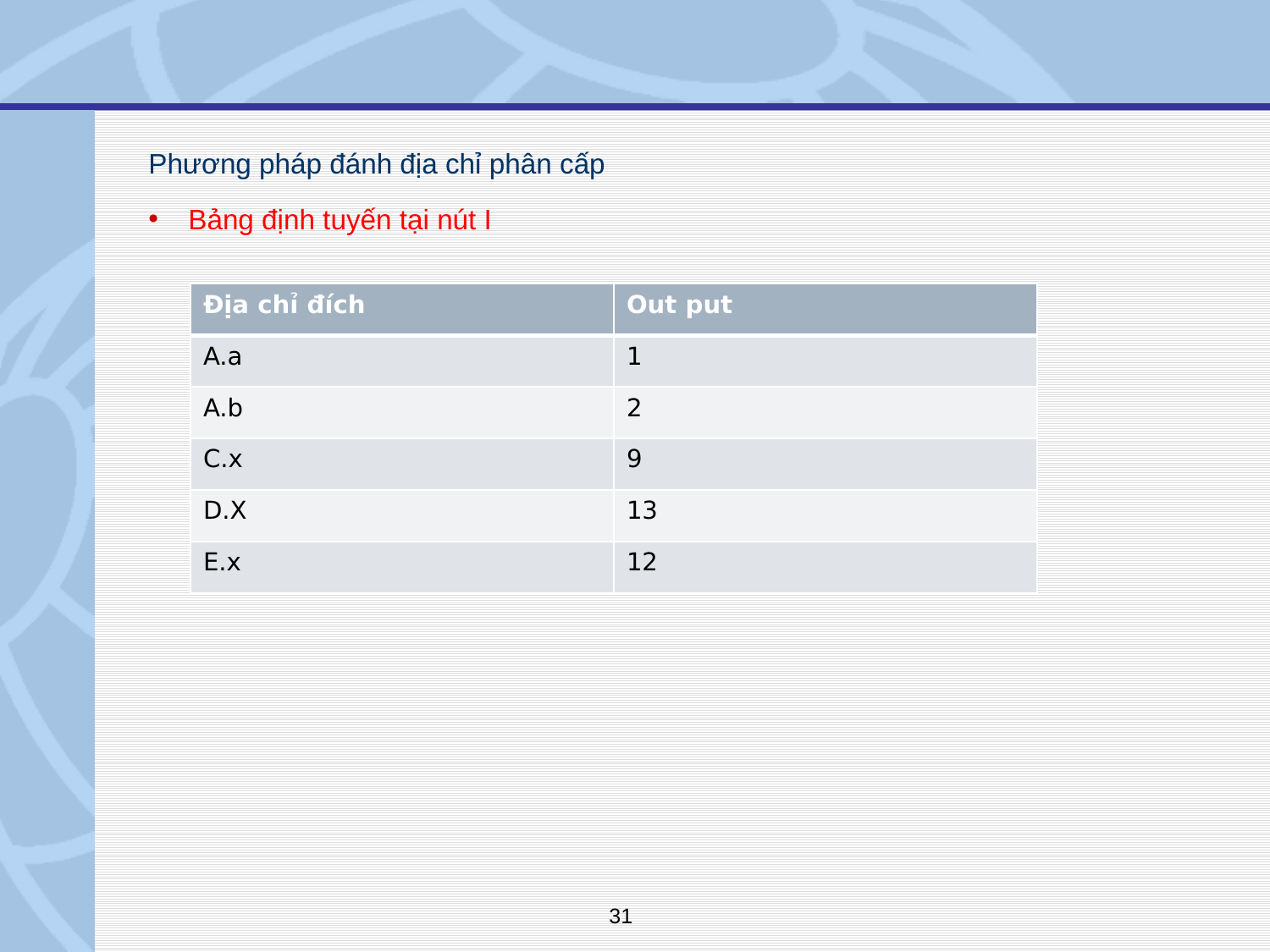

Phương pháp đánh địa chỉ phân cấp
Bảng định tuyến tại nút I
| Địa chỉ đích | Out put |
| --- | --- |
| A.a | 1 |
| A.b | 2 |
| C.x | 9 |
| D.X | 13 |
| E.x | 12 |